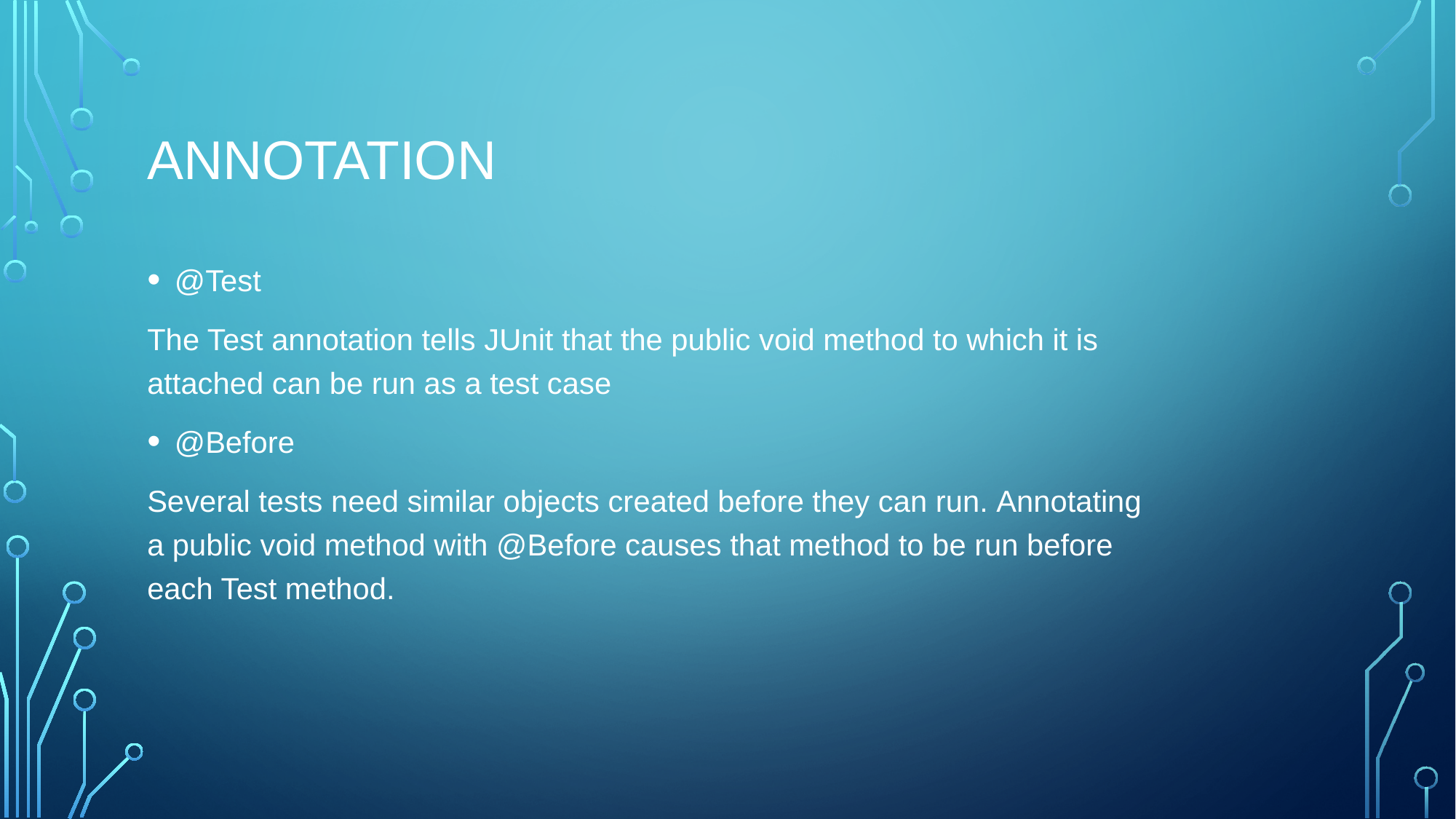

# Annotation
@Test
The Test annotation tells JUnit that the public void method to which it is attached can be run as a test case
@Before
Several tests need similar objects created before they can run. Annotating a public void method with @Before causes that method to be run before each Test method.